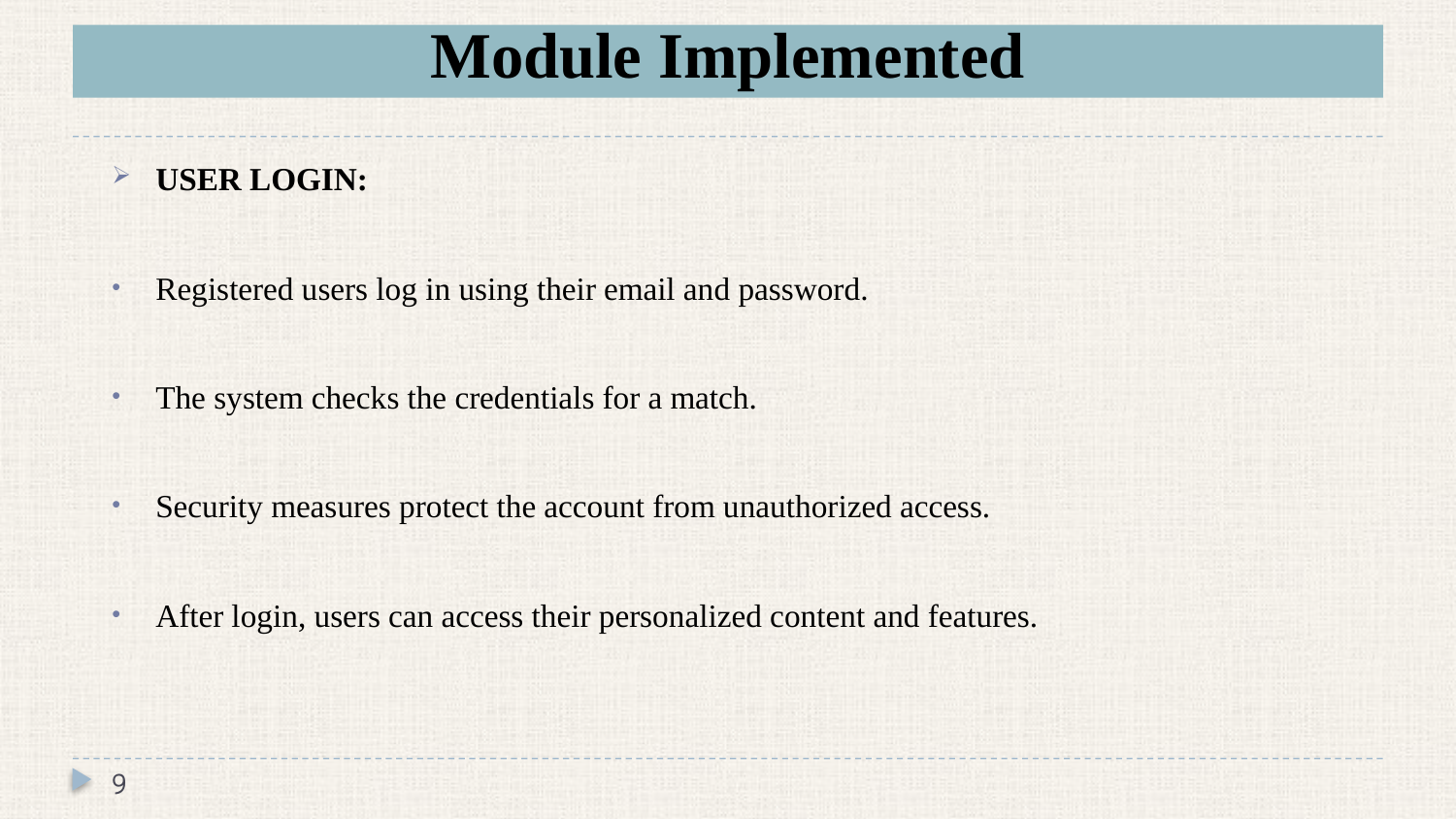

# Module Implemented
USER LOGIN:
Registered users log in using their email and password.
The system checks the credentials for a match.
Security measures protect the account from unauthorized access.
After login, users can access their personalized content and features.

9